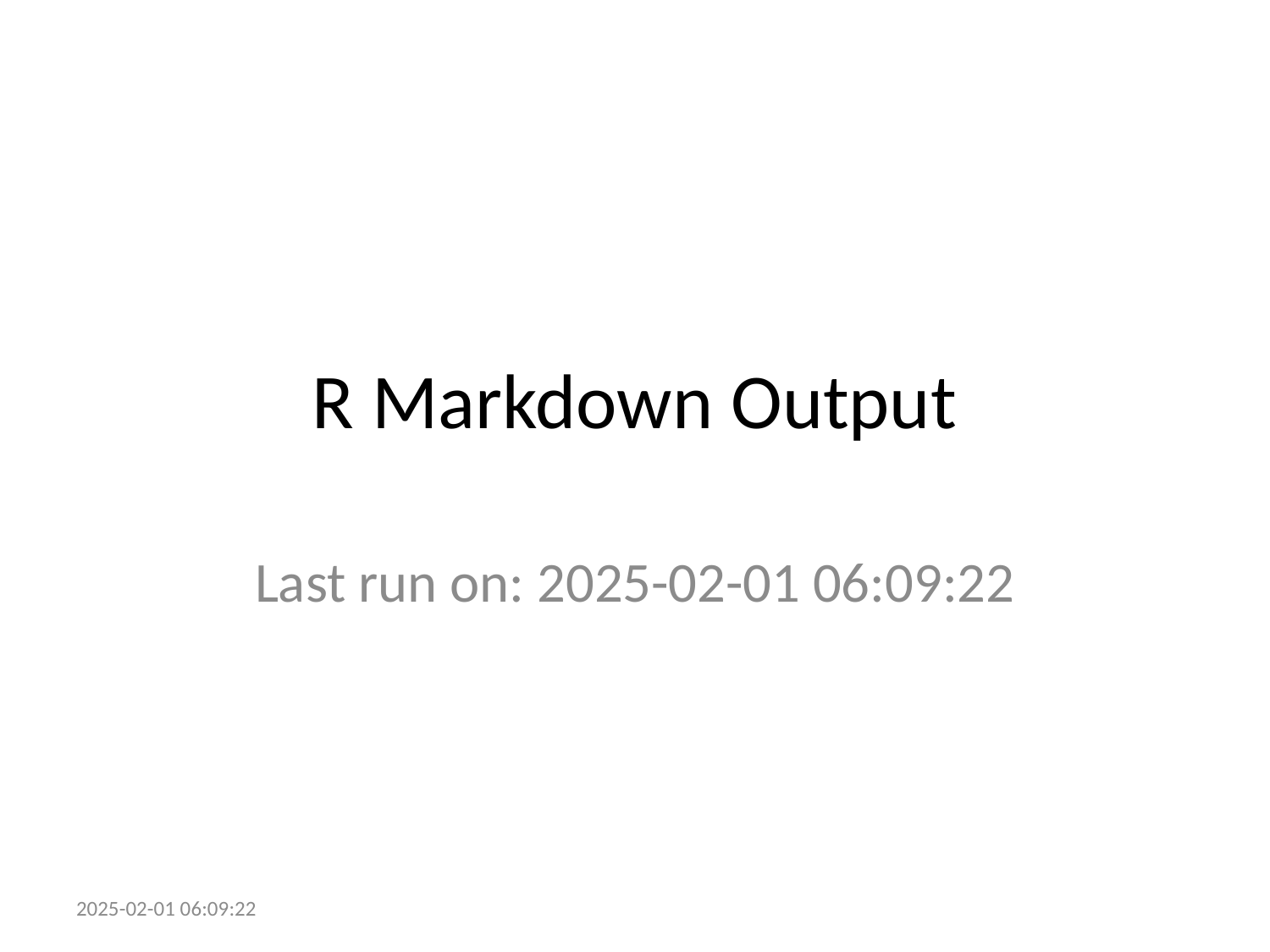

# R Markdown Output
Last run on: 2025-02-01 06:09:22
2025-02-01 06:09:22